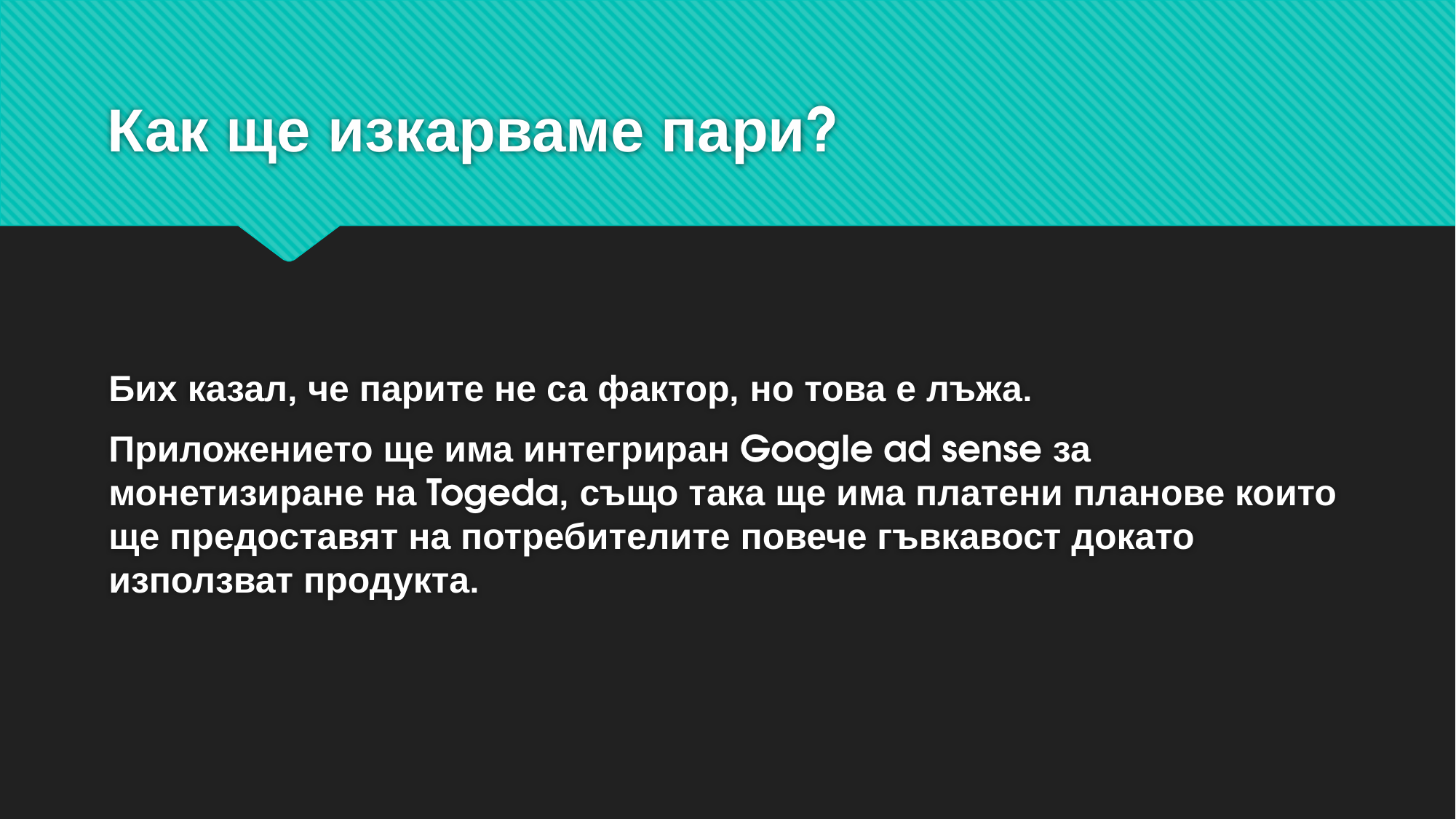

# Как ще изкарваме пари?
Бих казал, че парите не са фактор, но това е лъжа.
Приложението ще има интегриран Google ad sense за монетизиране на Togeda, също така ще има платени планове които ще предоставят на потребителите повече гъвкавост докато използват продукта.